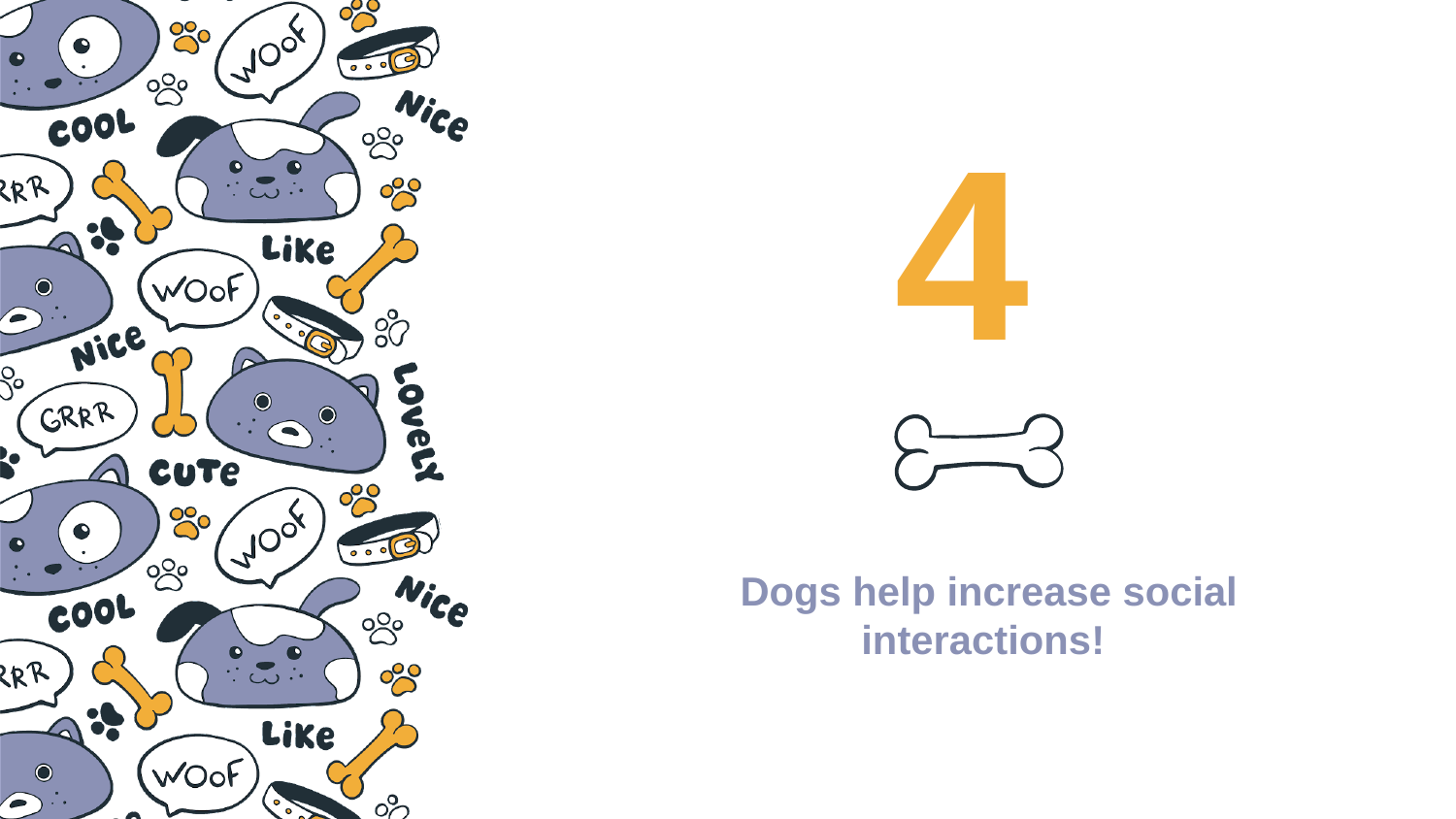

4

# Dogs help increase social interactions!